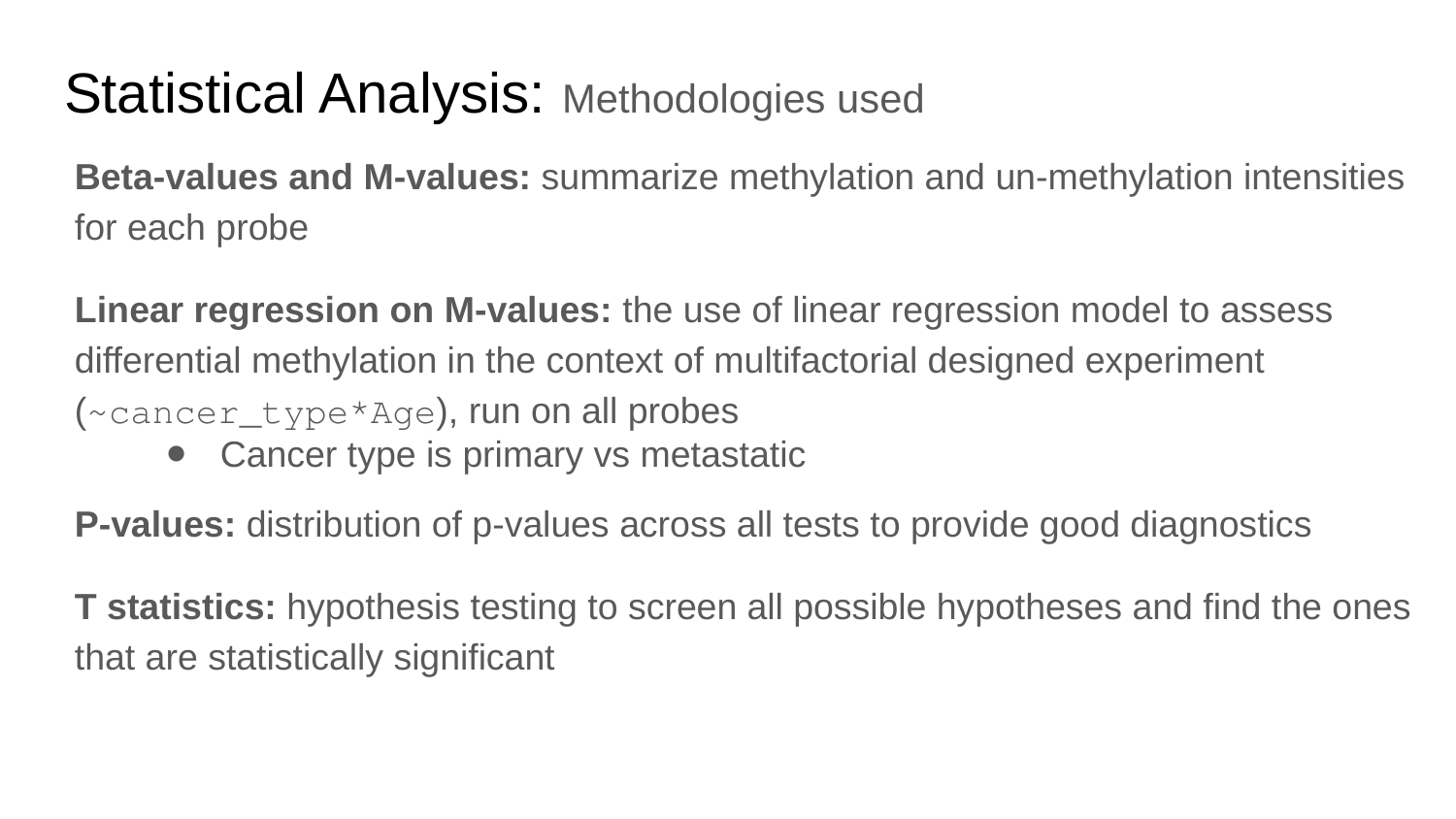

# Statistical Analysis: Methodologies used
Beta-values and M-values: summarize methylation and un-methylation intensities for each probe
Linear regression on M-values: the use of linear regression model to assess differential methylation in the context of multifactorial designed experiment (~cancer_type*Age), run on all probes
Cancer type is primary vs metastatic
P-values: distribution of p-values across all tests to provide good diagnostics
T statistics: hypothesis testing to screen all possible hypotheses and find the ones that are statistically significant